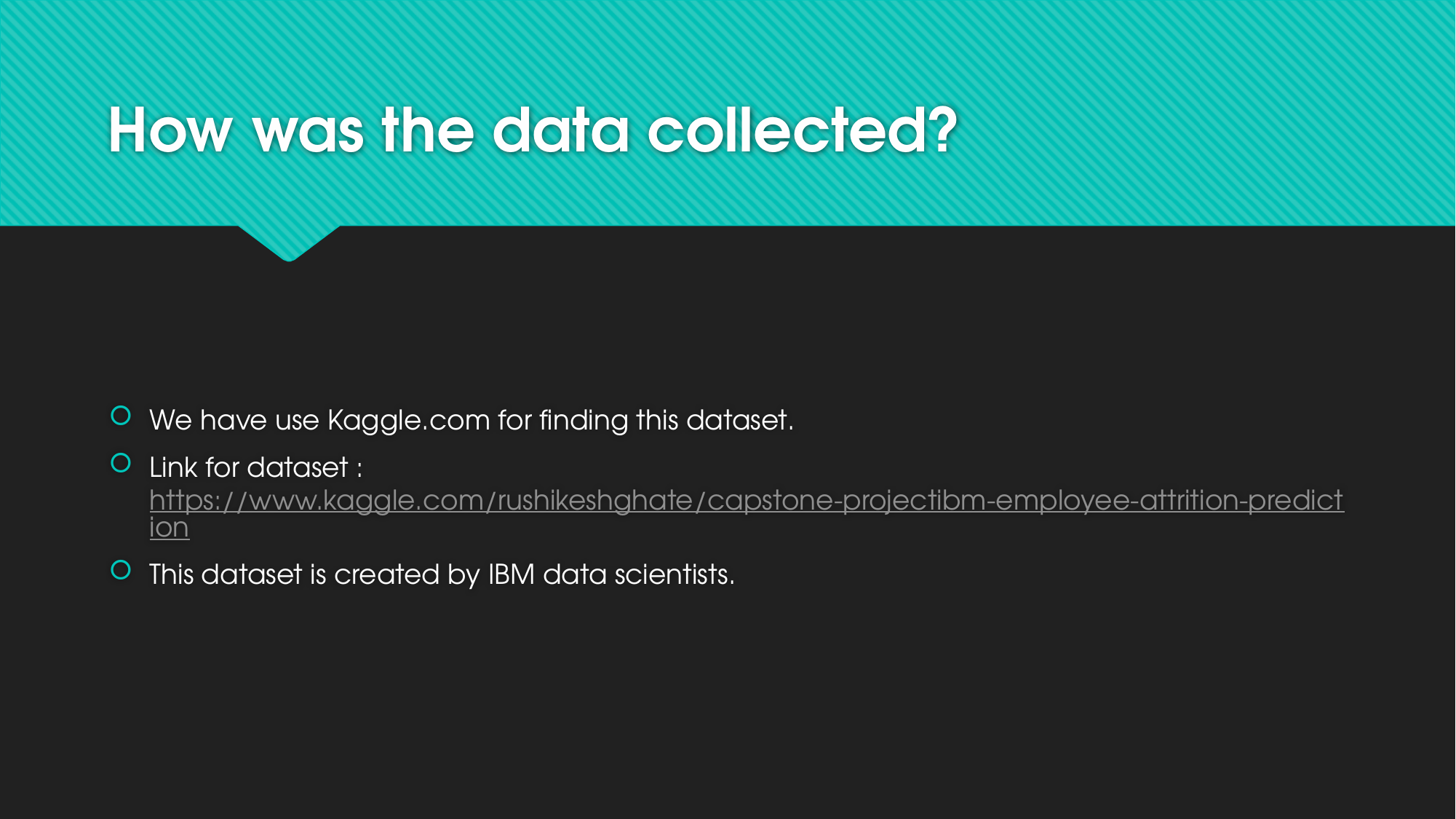

# How was the data collected?
We have use Kaggle.com for finding this dataset.
Link for dataset : https://www.kaggle.com/rushikeshghate/capstone-projectibm-employee-attrition-prediction
This dataset is created by IBM data scientists.